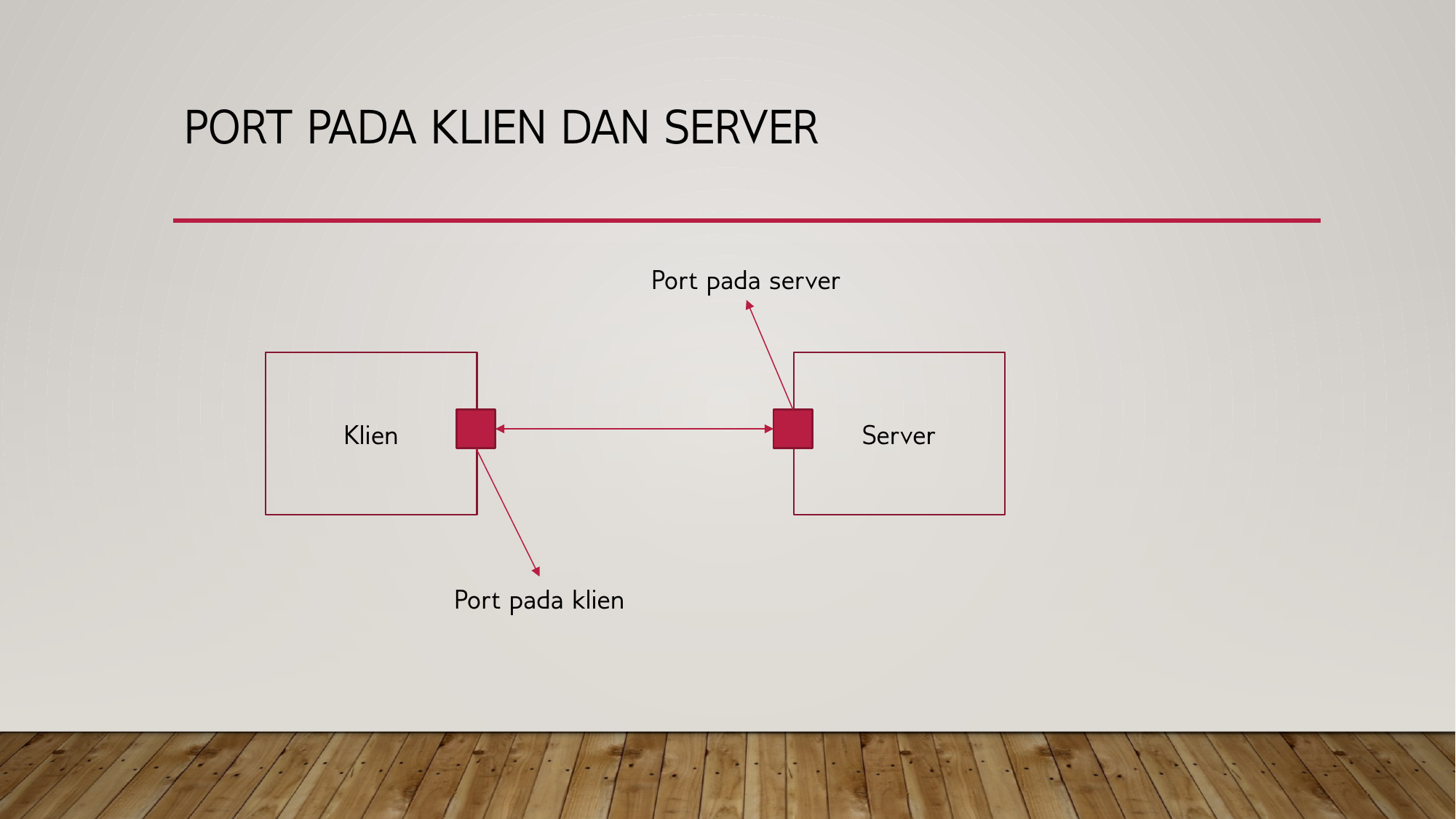

# Port pada Klien dan Server
Port pada server
Klien
Server

Port pada klien